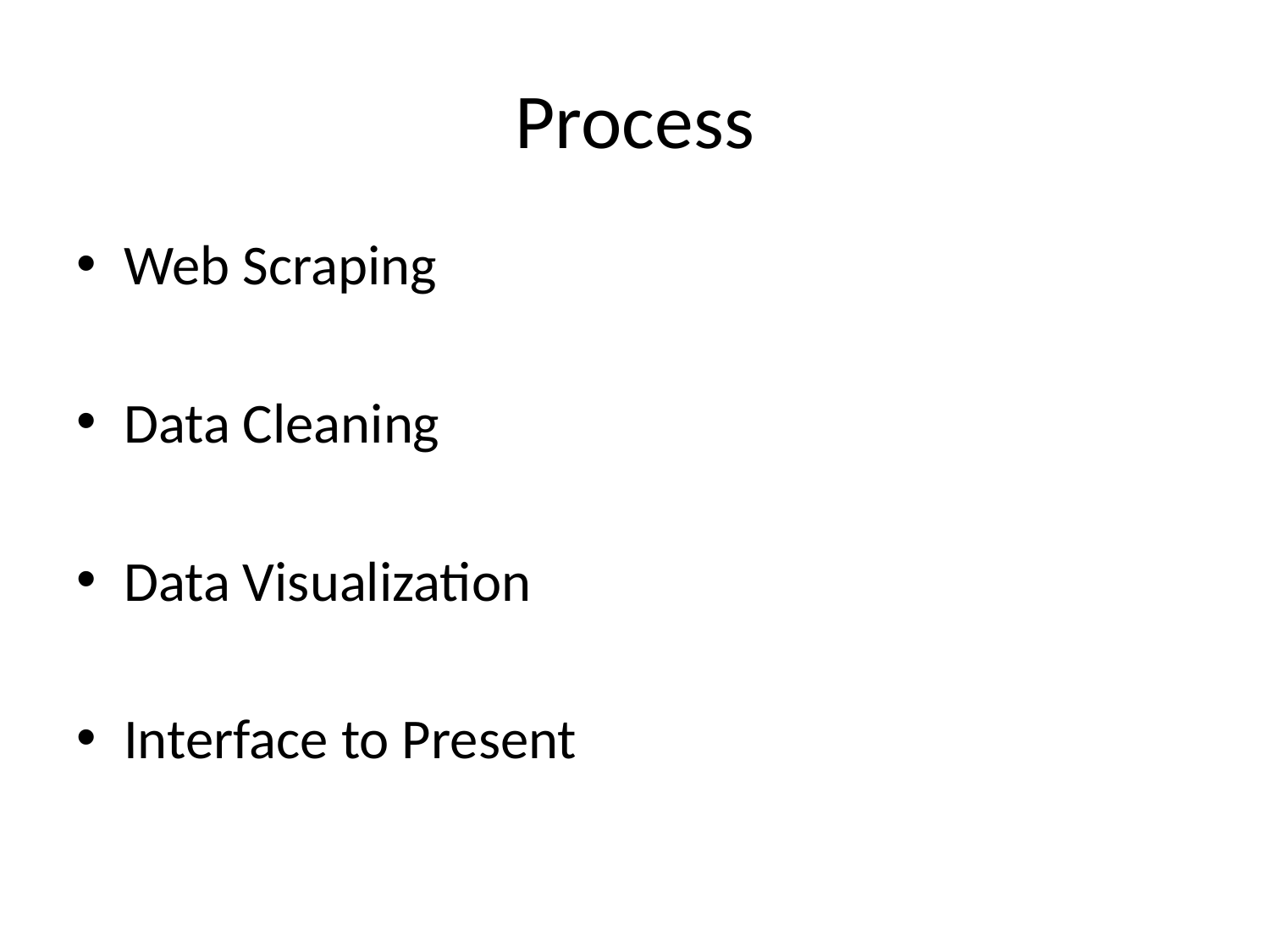

# Process
Web Scraping

Data Cleaning

Data Visualization

Interface to Present